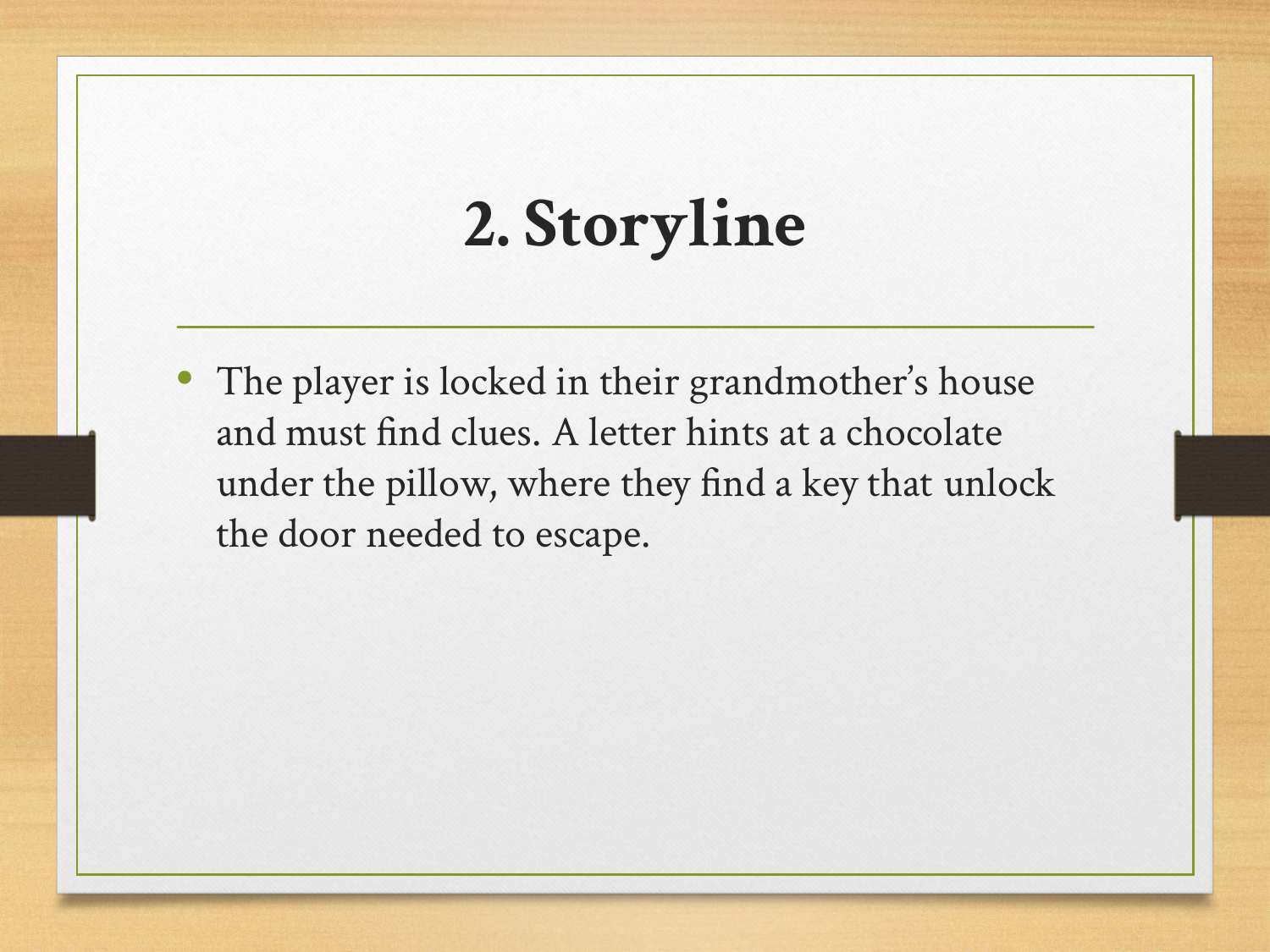

# 2. Storyline
The player is locked in their grandmother’s house and must find clues. A letter hints at a chocolate under the pillow, where they find a key that unlock the door needed to escape.